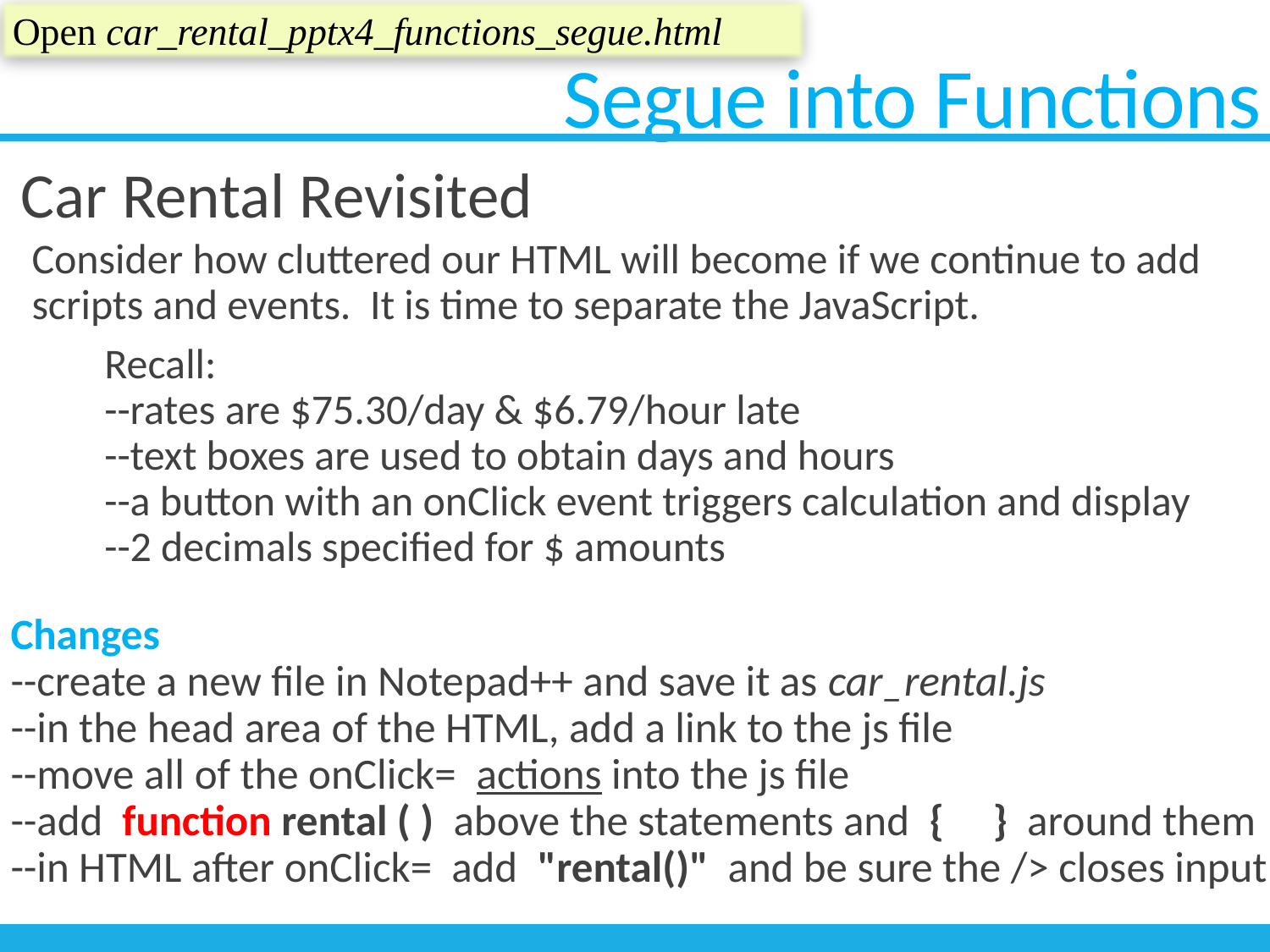

Open car_rental_pptx4_functions_segue.html
# Segue into Functions
Car Rental Revisited
Consider how cluttered our HTML will become if we continue to add scripts and events.  It is time to separate the JavaScript.
Recall:
--rates are $75.30/day & $6.79/hour late
--text boxes are used to obtain days and hours
--a button with an onClick event triggers calculation and display
--2 decimals specified for $ amounts
Changes
--create a new file in Notepad++ and save it as car_rental.js
--in the head area of the HTML, add a link to the js file
--move all of the onClick=  actions into the js file
--add  function rental ( )  above the statements and  {     }  around them
--in HTML after onClick=  add  "rental()"  and be sure the /> closes input